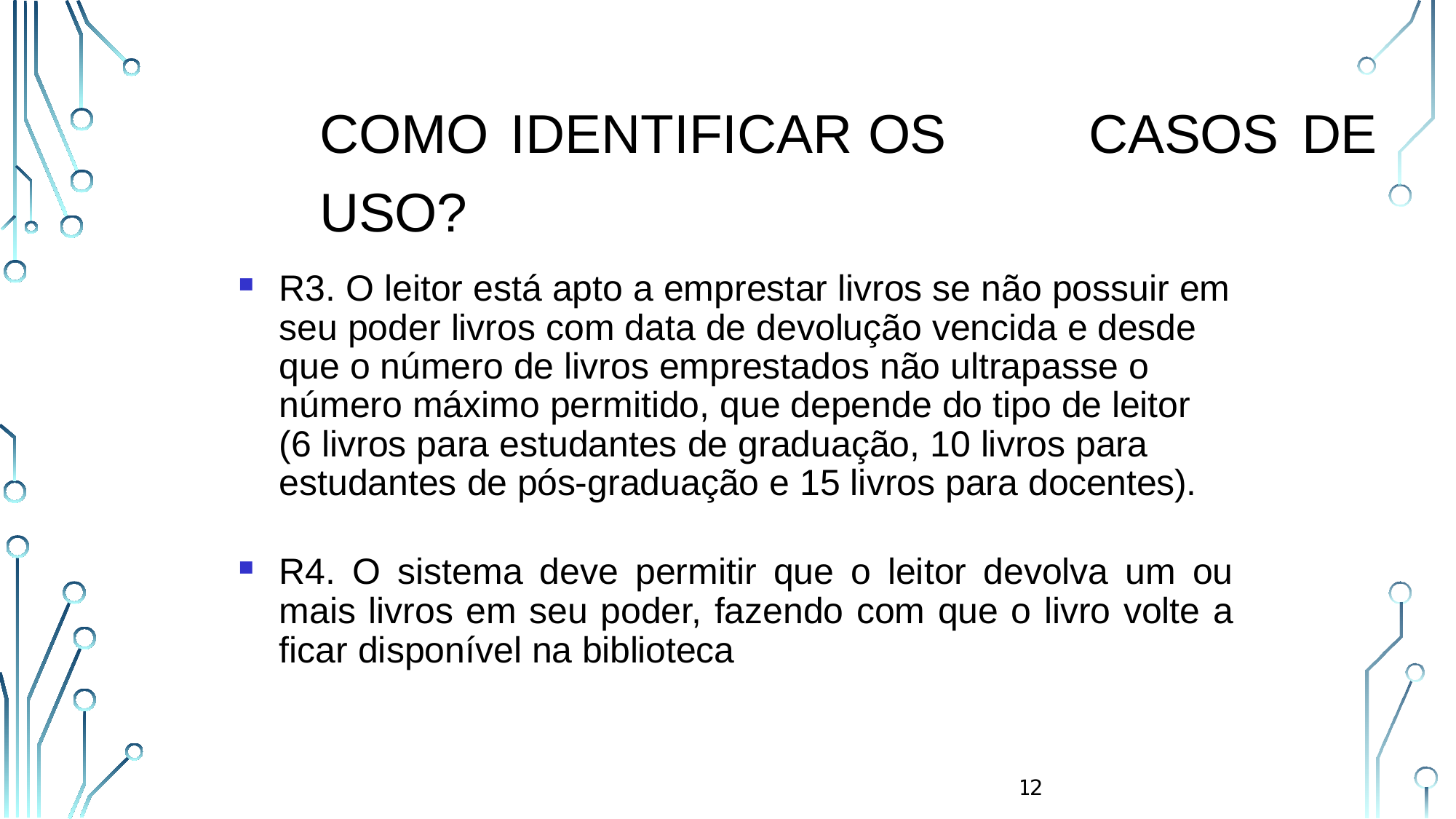

# Como	identificar os	casos	de uso?
R3. O leitor está apto a emprestar livros se não possuir em seu poder livros com data de devolução vencida e desde que o número de livros emprestados não ultrapasse o número máximo permitido, que depende do tipo de leitor (6 livros para estudantes de graduação, 10 livros para estudantes de pós-graduação e 15 livros para docentes).

R4. O sistema deve permitir que o leitor devolva um ou mais livros em seu poder, fazendo com que o livro volte a ficar disponível na biblioteca
12